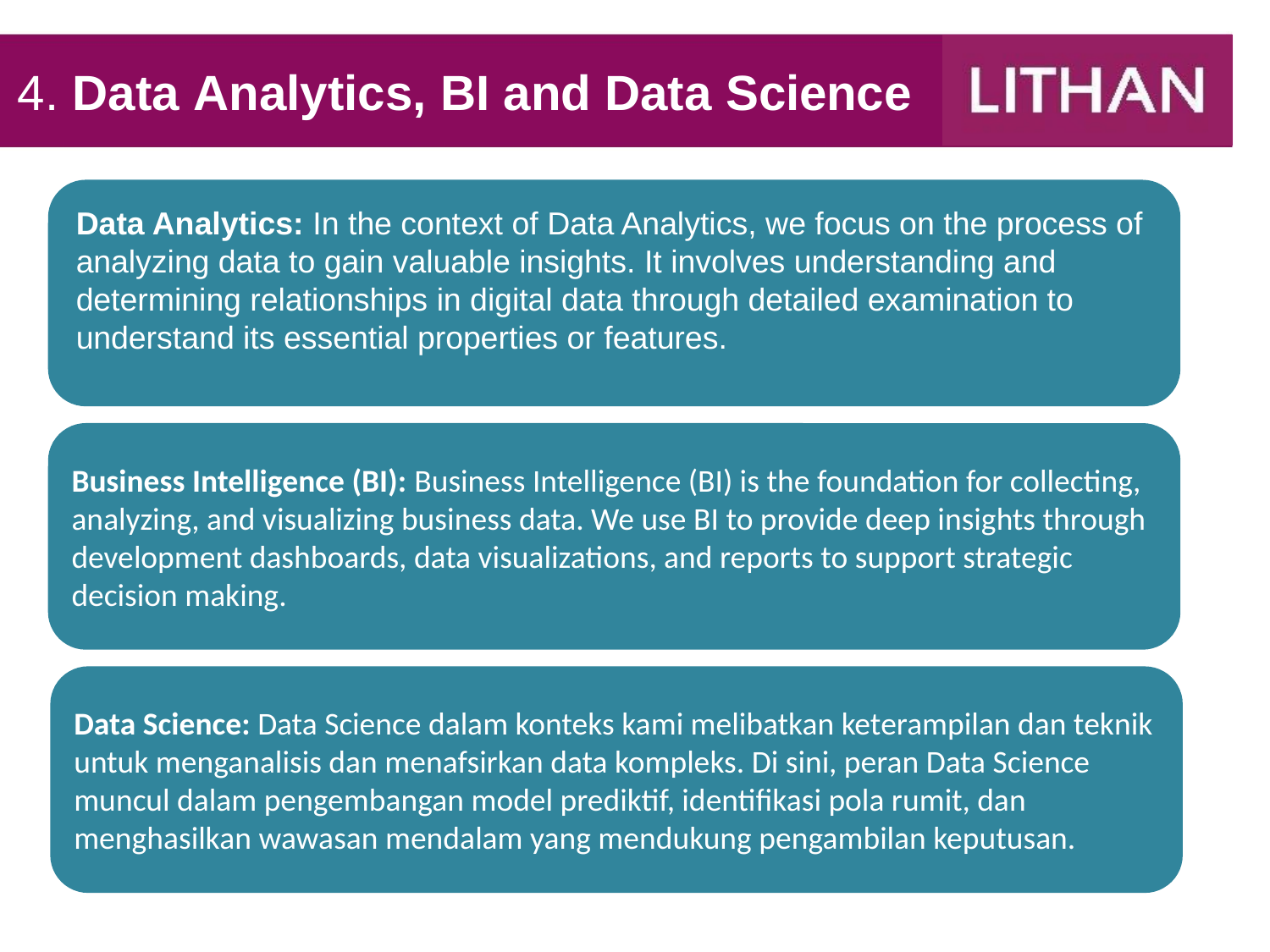

# 4. Data Analytics, BI and Data Science

Data Analytics: In the context of Data Analytics, we focus on the process of analyzing data to gain valuable insights. It involves understanding and determining relationships in digital data through detailed examination to understand its essential properties or features.
Business Intelligence (BI): Business Intelligence (BI) is the foundation for collecting, analyzing, and visualizing business data. We use BI to provide deep insights through development dashboards, data visualizations, and reports to support strategic decision making.
Data Science: Data Science dalam konteks kami melibatkan keterampilan dan teknik untuk menganalisis dan menafsirkan data kompleks. Di sini, peran Data Science muncul dalam pengembangan model prediktif, identifikasi pola rumit, dan menghasilkan wawasan mendalam yang mendukung pengambilan keputusan.